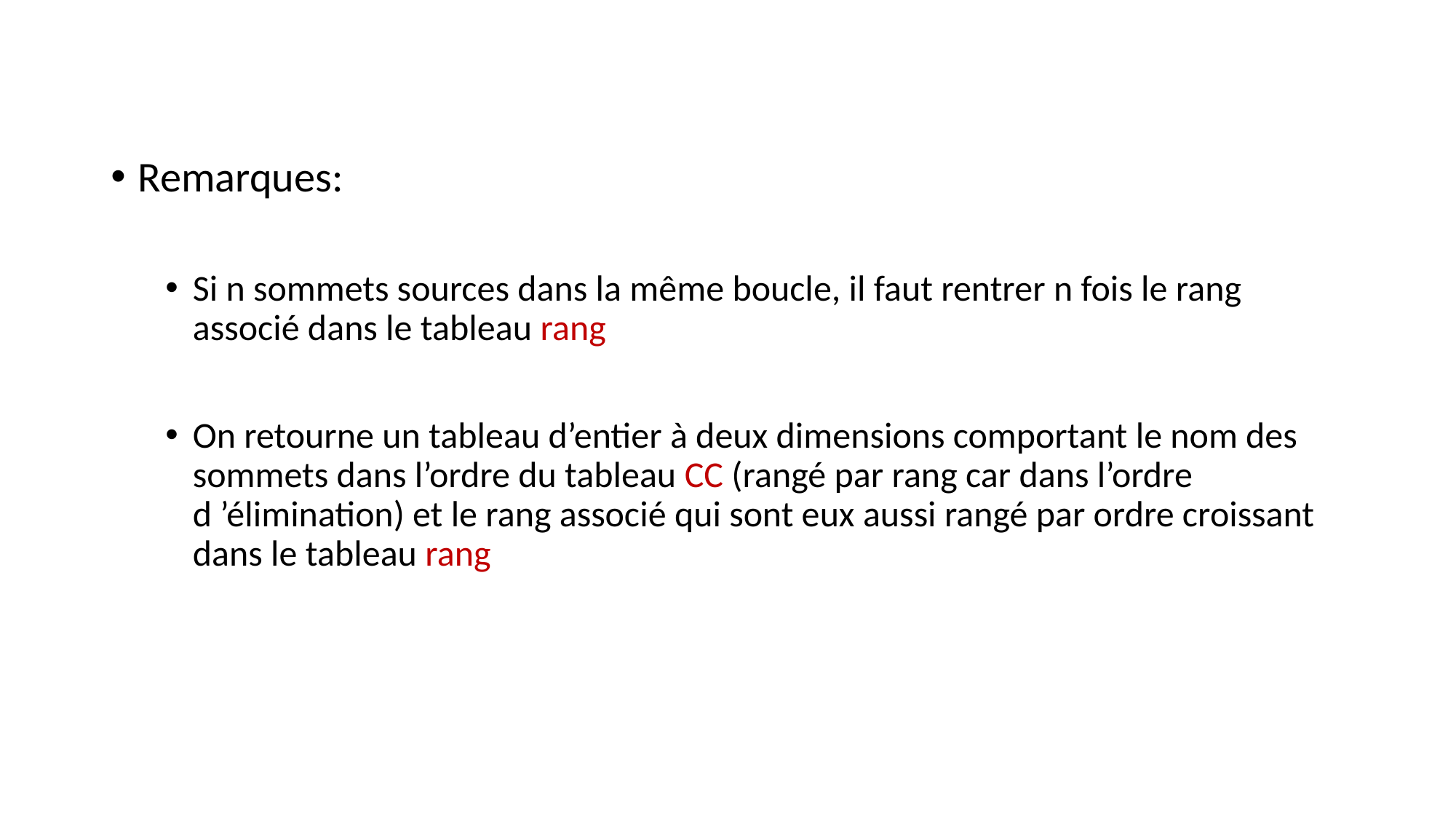

Remarques:

Si n sommets sources dans la même boucle, il faut rentrer n fois le rang associé dans le tableau rang

On retourne un tableau d’entier à deux dimensions comportant le nom des sommets dans l’ordre du tableau CC (rangé par rang car dans l’ordre d ’élimination) et le rang associé qui sont eux aussi rangé par ordre croissant dans le tableau rang